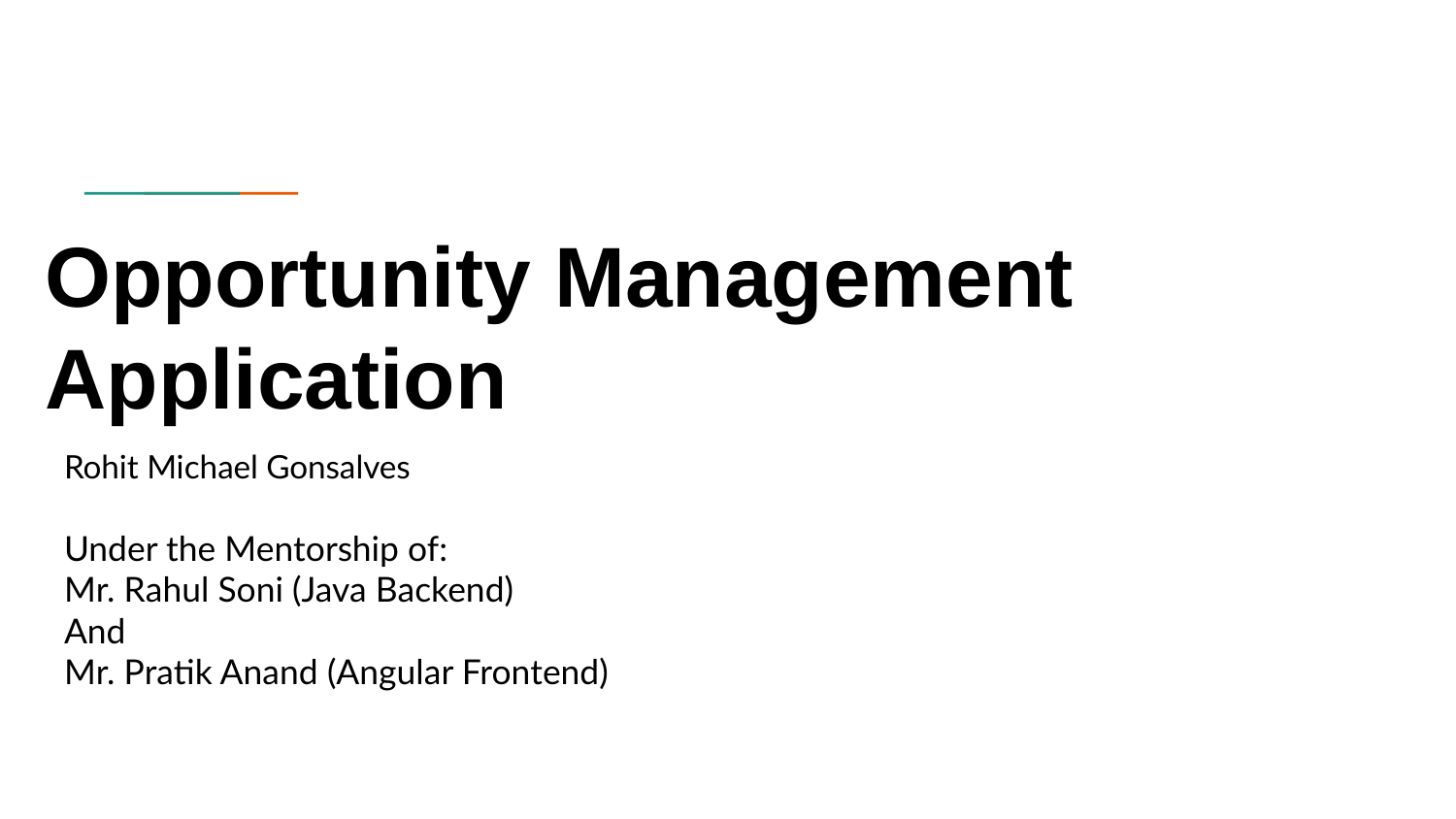

# Opportunity Management Application
Rohit Michael Gonsalves

Under the Mentorship of:
Mr. Rahul Soni (Java Backend)
And
Mr. Pratik Anand (Angular Frontend)